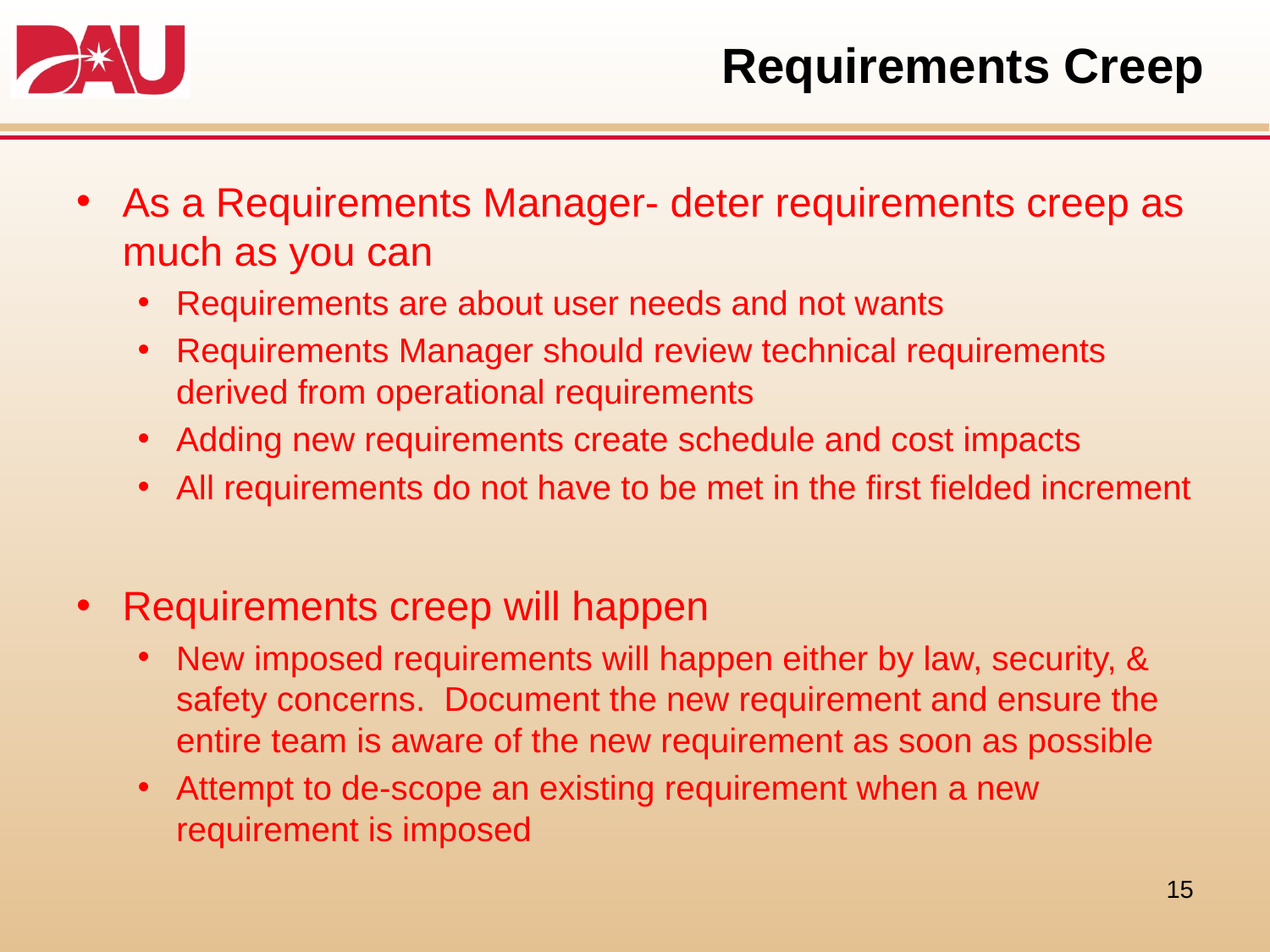

# Requirements Creep
As a Requirements Manager- deter requirements creep as much as you can
Requirements are about user needs and not wants
Requirements Manager should review technical requirements derived from operational requirements
Adding new requirements create schedule and cost impacts
All requirements do not have to be met in the first fielded increment

Requirements creep will happen
New imposed requirements will happen either by law, security, & safety concerns.  Document the new requirement and ensure the entire team is aware of the new requirement as soon as possible
Attempt to de-scope an existing requirement when a new requirement is imposed

15